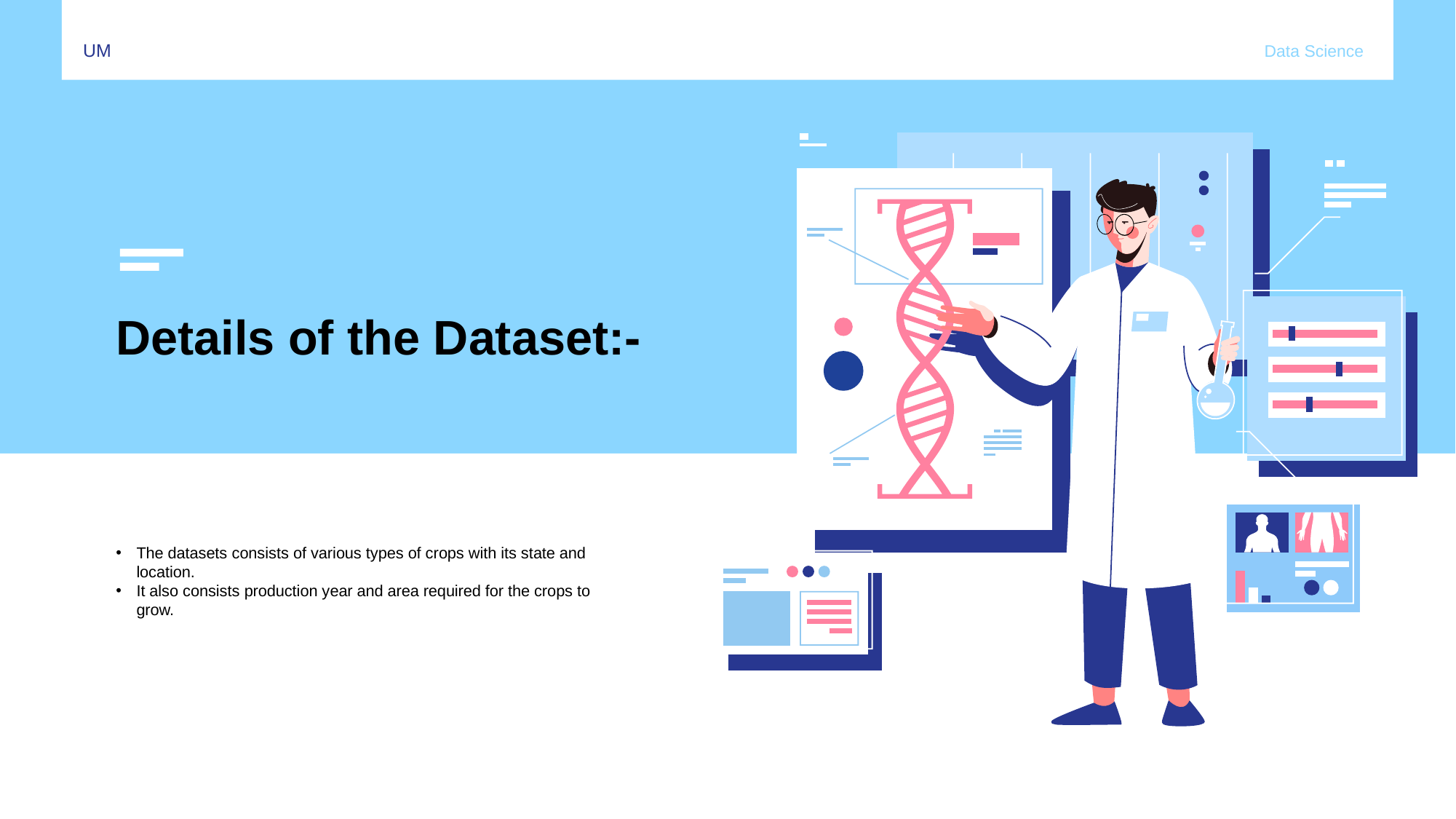

UM
Data Science

Details of the Dataset:-

The datasets consists of various types of crops with its state and location.
It also consists production year and area required for the crops to grow.